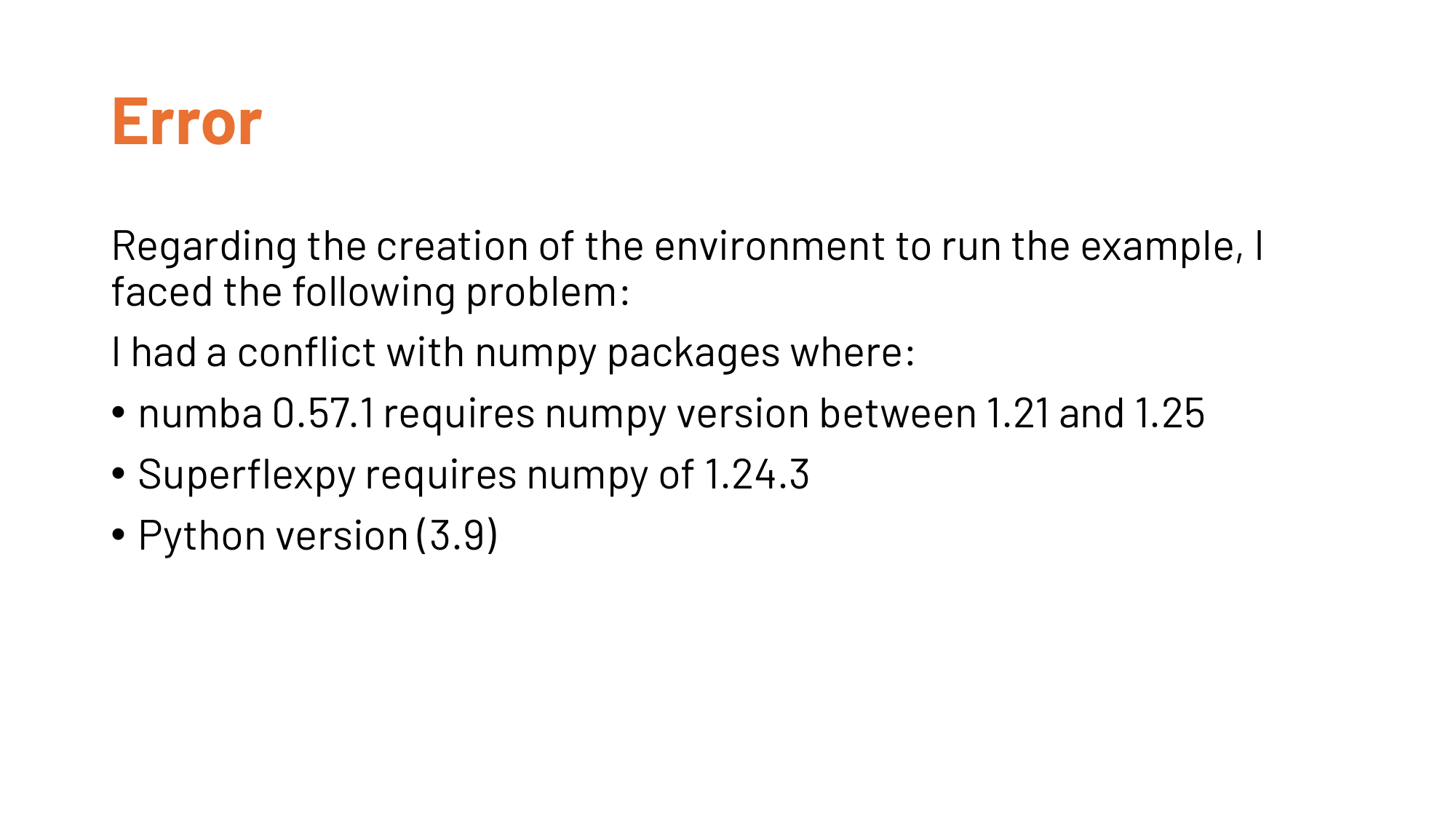

# Error
Regarding the creation of the environment to run the example, I faced the following problem:
I had a conflict with numpy packages where:
numba 0.57.1 requires numpy version between 1.21 and 1.25
Superflexpy requires numpy of 1.24.3
Python version (3.9)